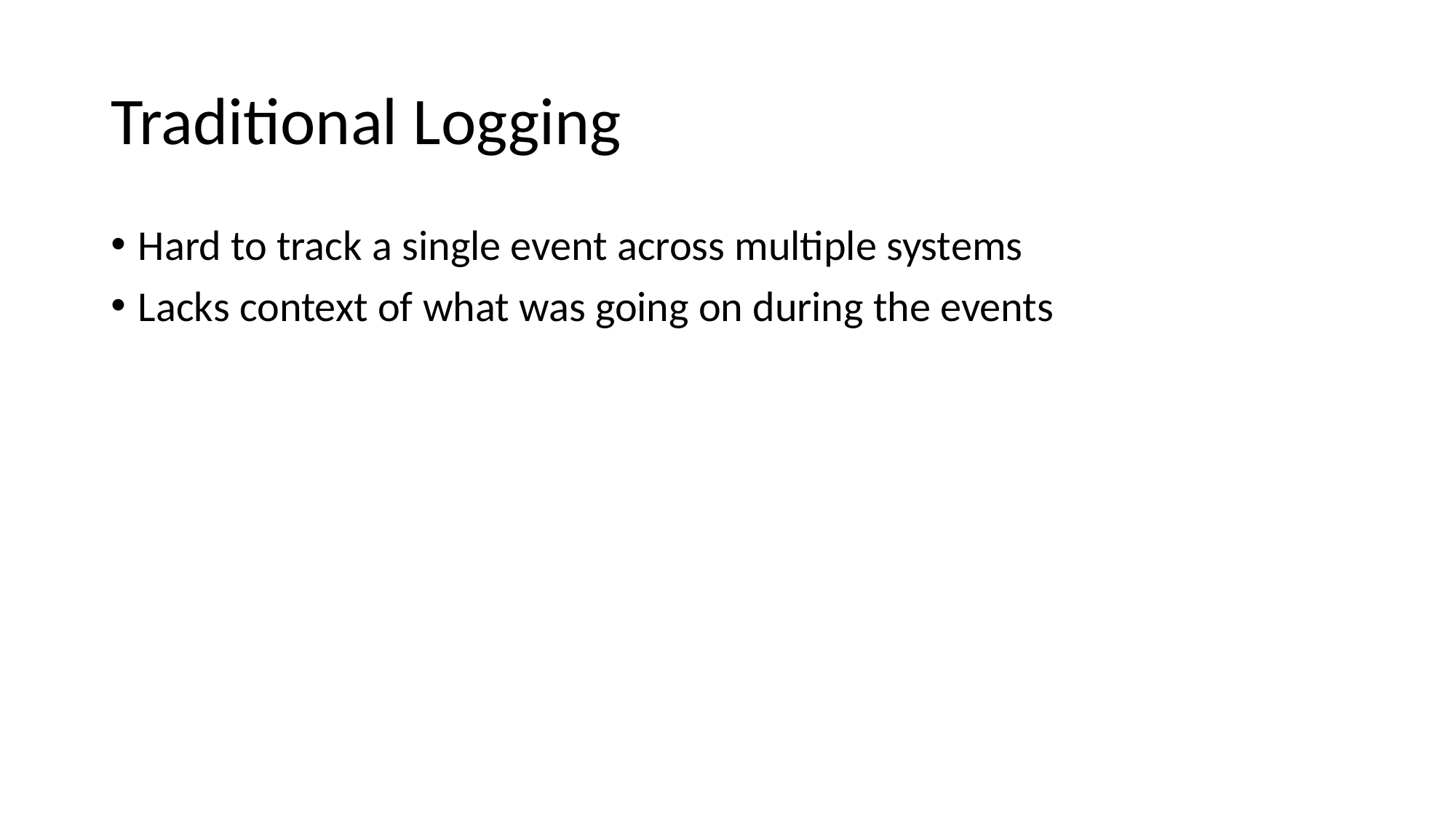

# Traditional Logging
Hard to track a single event across multiple systems
Lacks context of what was going on during the events